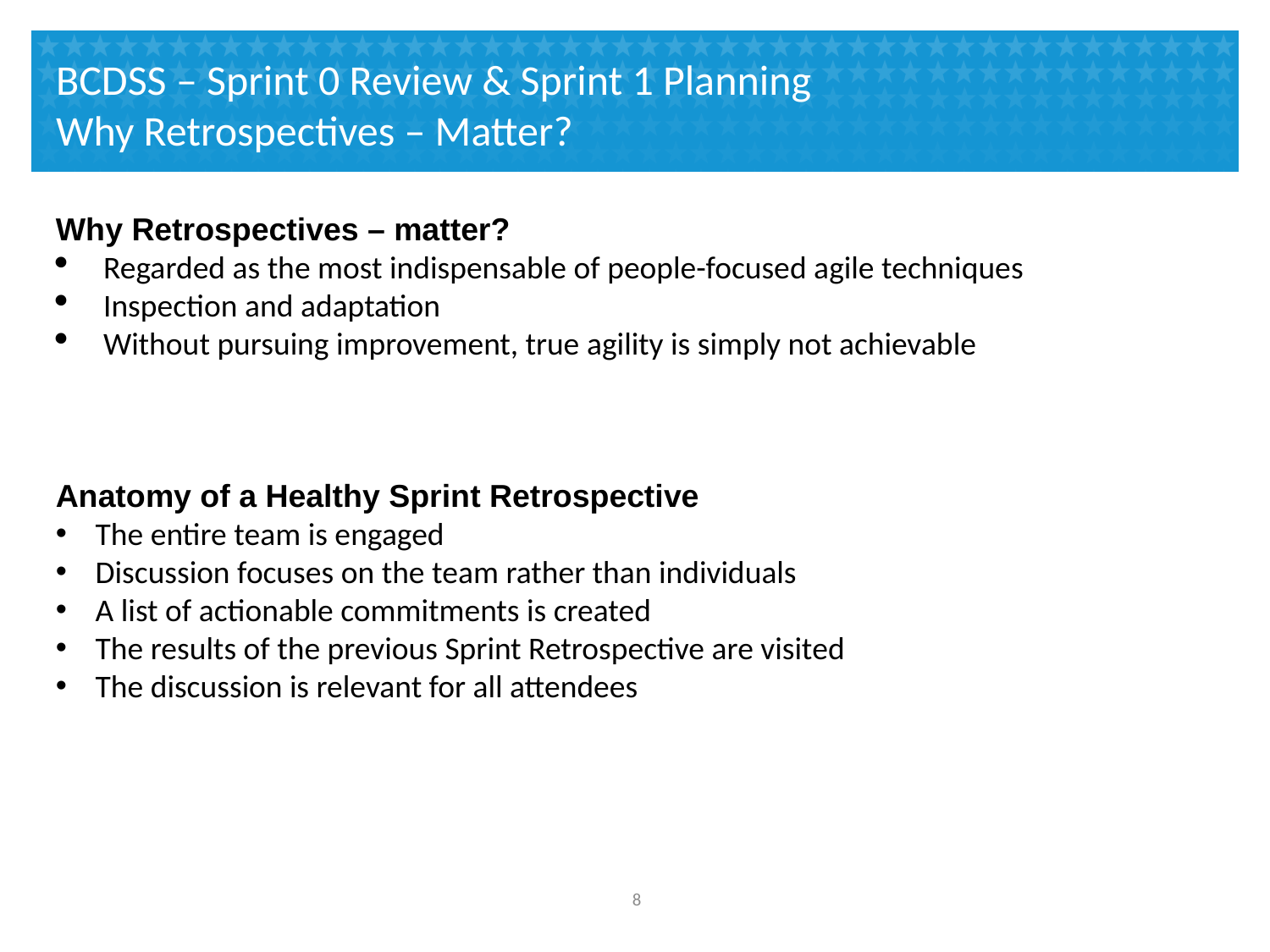

# BCDSS – Sprint 0 Review & Sprint 1 Planning Why Retrospectives – Matter?
Why Retrospectives – matter?
Regarded as the most indispensable of people-focused agile techniques
Inspection and adaptation
Without pursuing improvement, true agility is simply not achievable

Anatomy of a Healthy Sprint Retrospective
The entire team is engaged
Discussion focuses on the team rather than individuals
A list of actionable commitments is created
The results of the previous Sprint Retrospective are visited
The discussion is relevant for all attendees

8